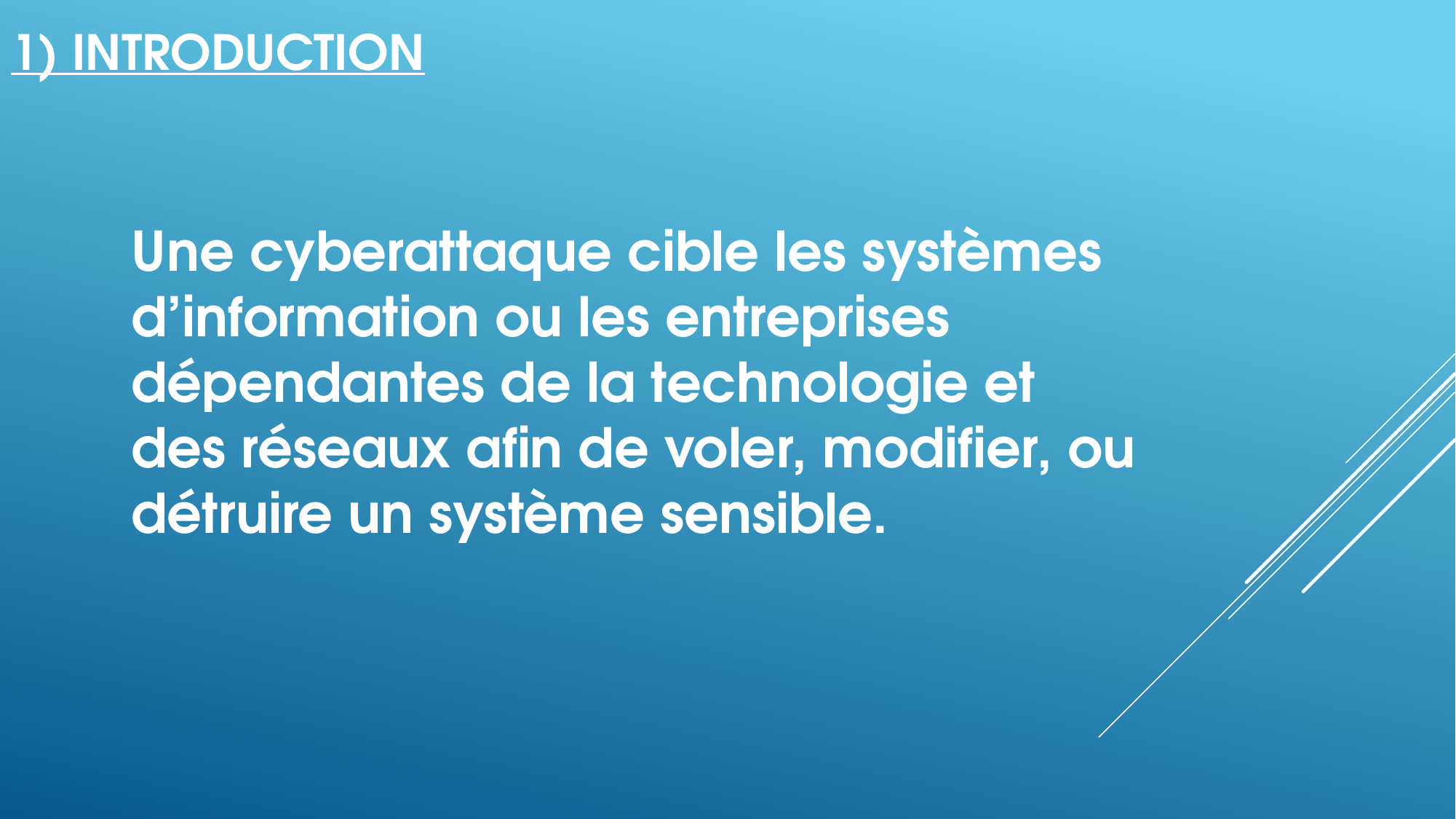

# 1) Introduction
Une cyberattaque cible les systèmes d’information ou les entreprises dépendantes de la technologie et des réseaux afin de voler, modifier, ou détruire un système sensible.